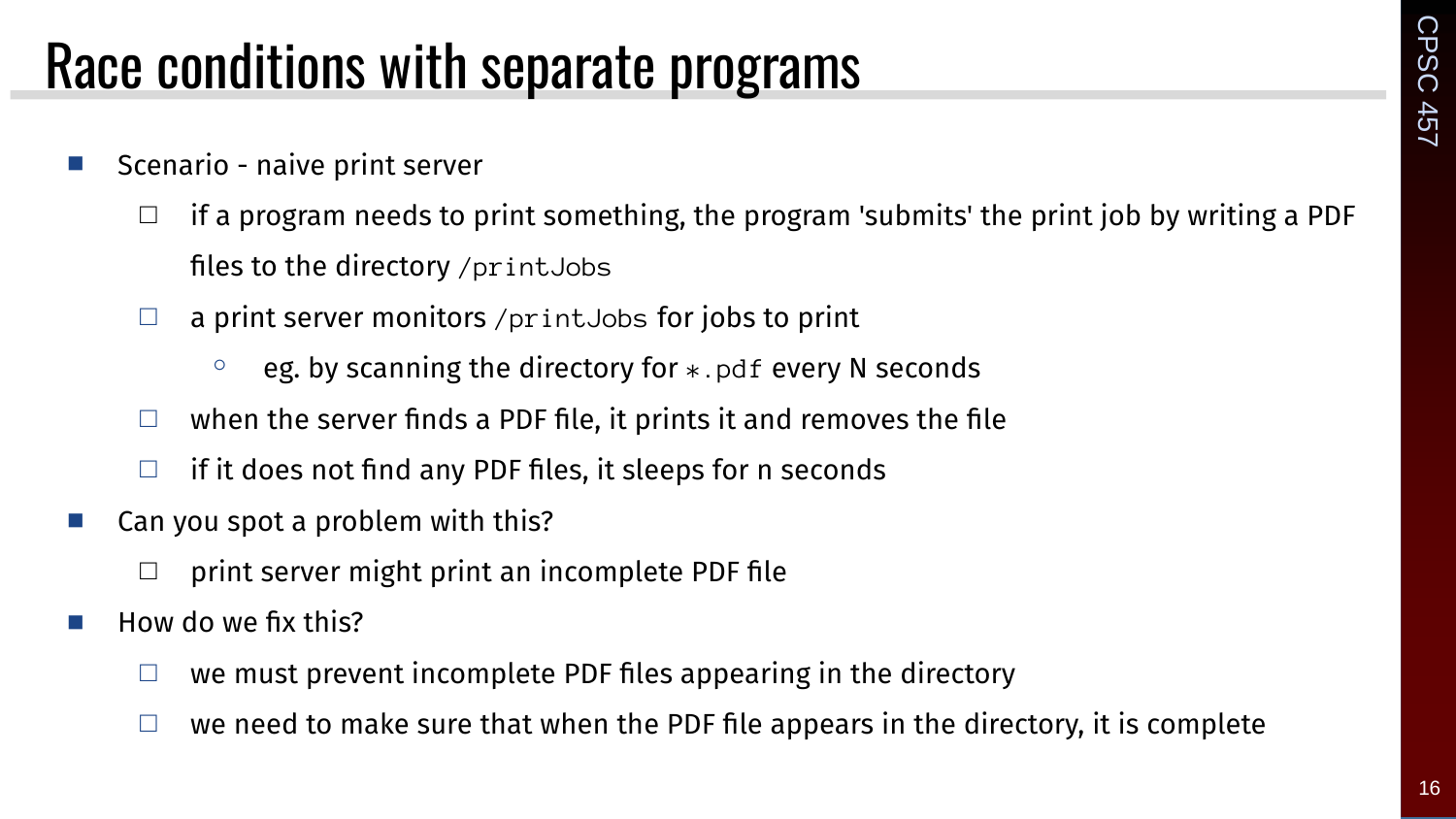

# Race conditions with separate programs
Scenario - naive print server
if a program needs to print something, the program 'submits' the print job by writing a PDF files to the directory /printJobs
a print server monitors /printJobs for jobs to print
eg. by scanning the directory for *.pdf every N seconds
when the server finds a PDF file, it prints it and removes the file
if it does not find any PDF files, it sleeps for n seconds
Can you spot a problem with this?
print server might print an incomplete PDF file
How do we fix this?
we must prevent incomplete PDF files appearing in the directory
we need to make sure that when the PDF file appears in the directory, it is complete